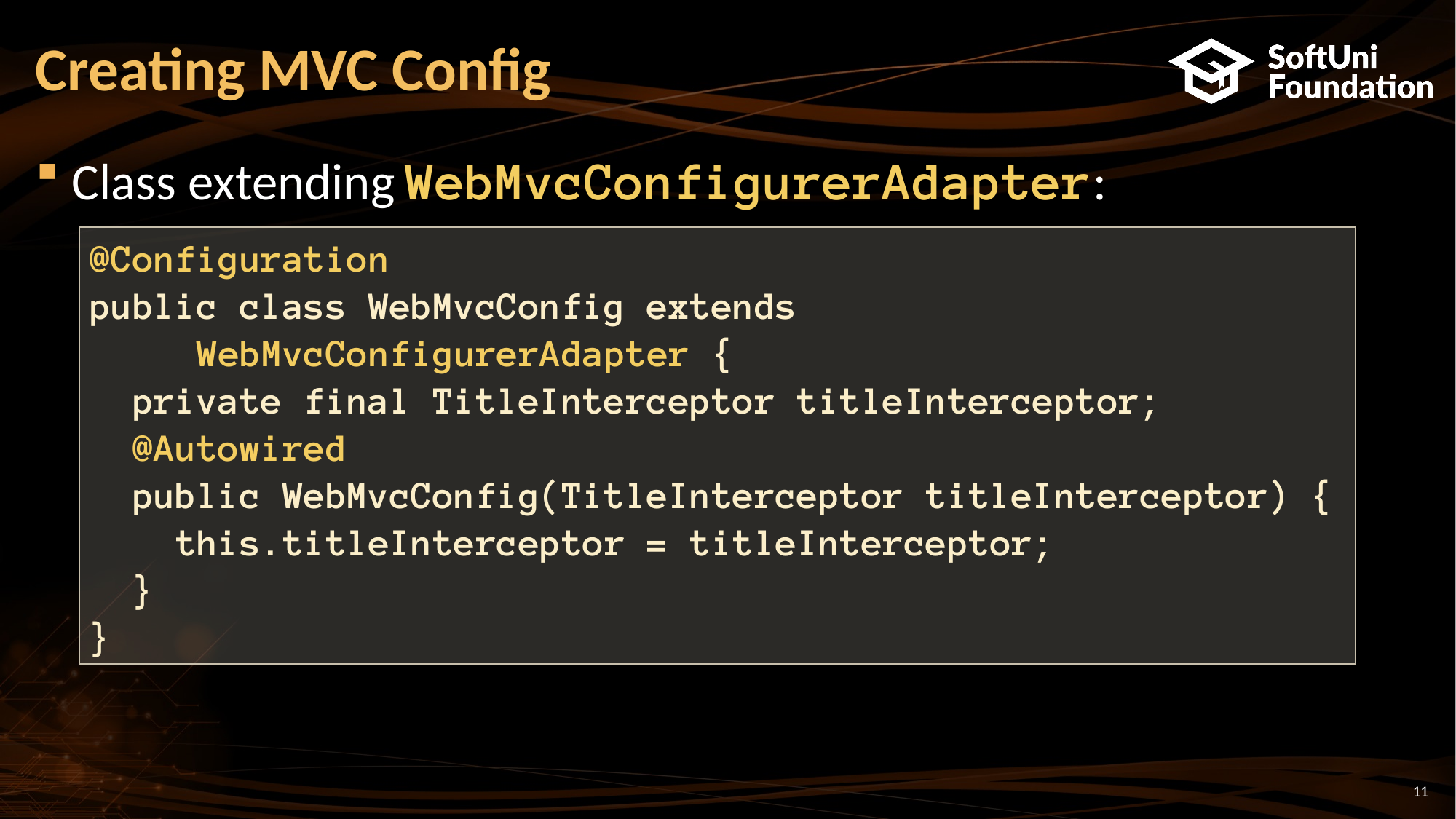

# Creating MVC Config
Class extending WebMvcConfigurerAdapter:
@Configuration
public class WebMvcConfig extends 				             WebMvcConfigurerAdapter {
  private final TitleInterceptor titleInterceptor;
  @Autowired
  public WebMvcConfig(TitleInterceptor titleInterceptor) {
    this.titleInterceptor = titleInterceptor;
  }
}
11